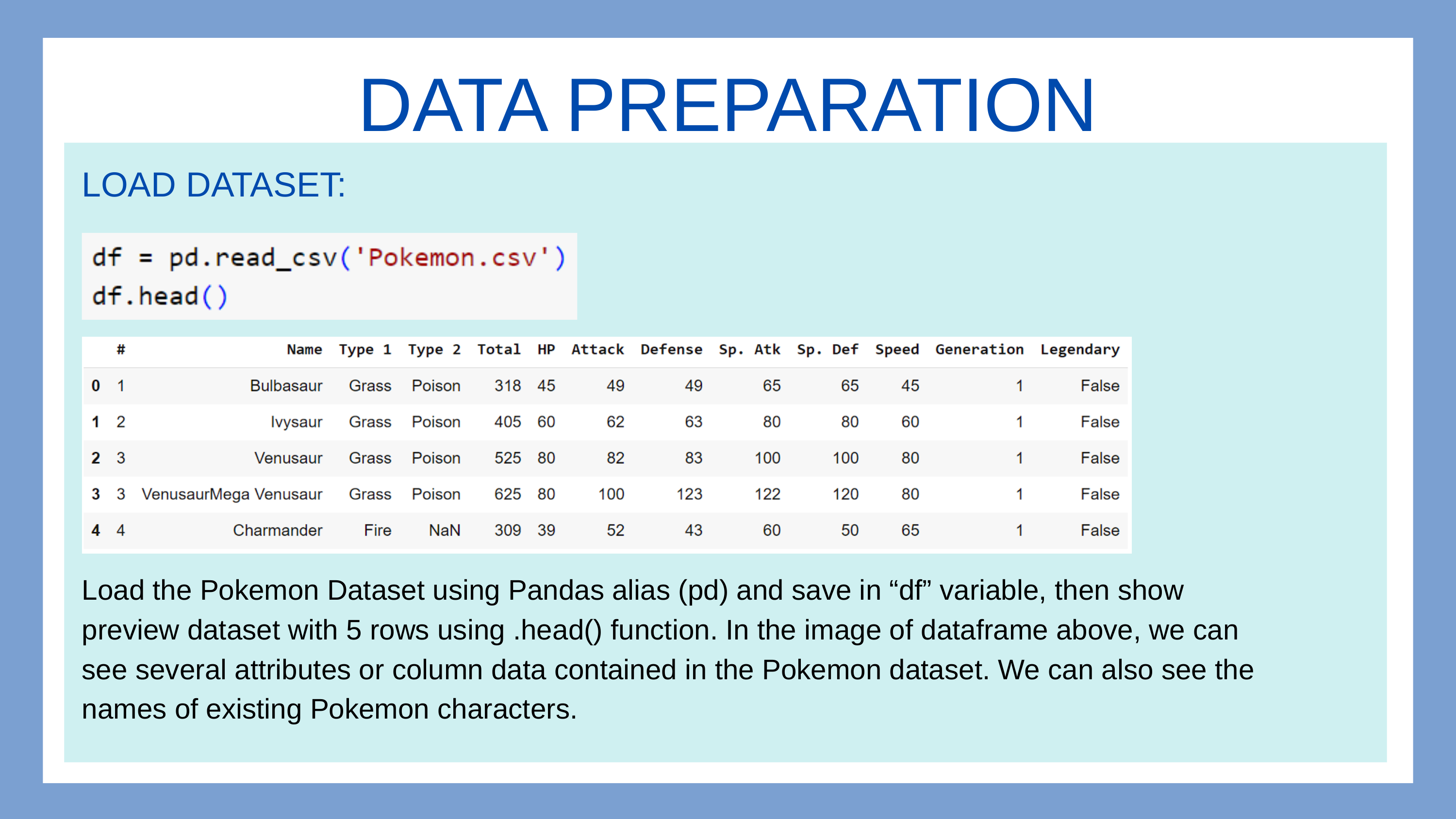

DATA PREPARATION

LOAD DATASET:

Load the Pokemon Dataset using Pandas alias (pd) and save in “df” variable, then show preview dataset with 5 rows using .head() function. In the image of dataframe above, we can see several attributes or column data contained in the Pokemon dataset. We can also see the names of existing Pokemon characters.